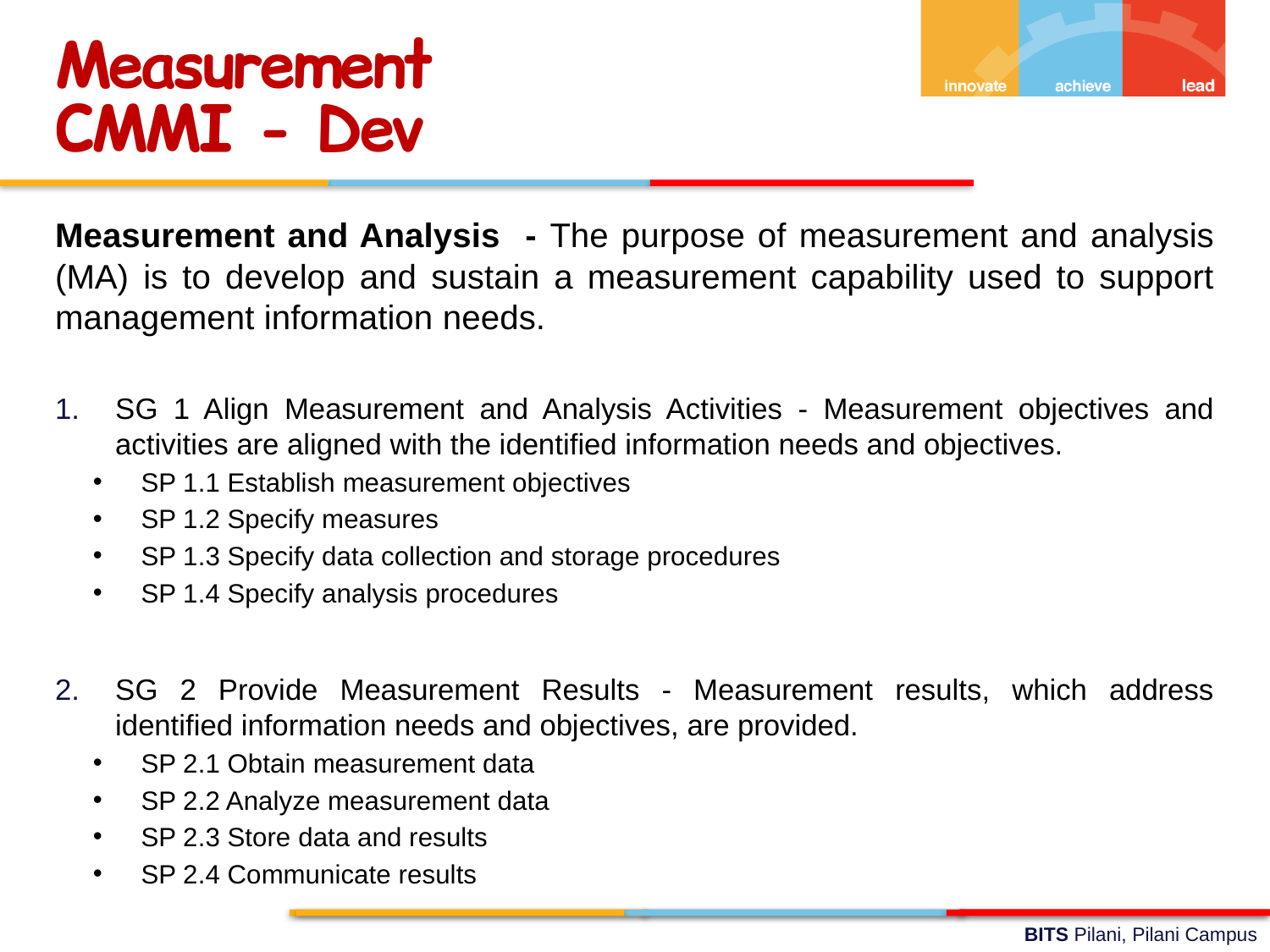

Measurement
CMMI - Dev
Measurement and Analysis  - The purpose of measurement and analysis (MA) is to develop and sustain a measurement capability used to support management information needs.

SG 1 Align Measurement and Analysis Activities - Measurement objectives and activities are aligned with the identified information needs and objectives.
SP 1.1 Establish measurement objectives
SP 1.2 Specify measures
SP 1.3 Specify data collection and storage procedures
SP 1.4 Specify analysis procedures

SG 2 Provide Measurement Results - Measurement results, which address identified information needs and objectives, are provided.
SP 2.1 Obtain measurement data
SP 2.2 Analyze measurement data
SP 2.3 Store data and results
SP 2.4 Communicate results